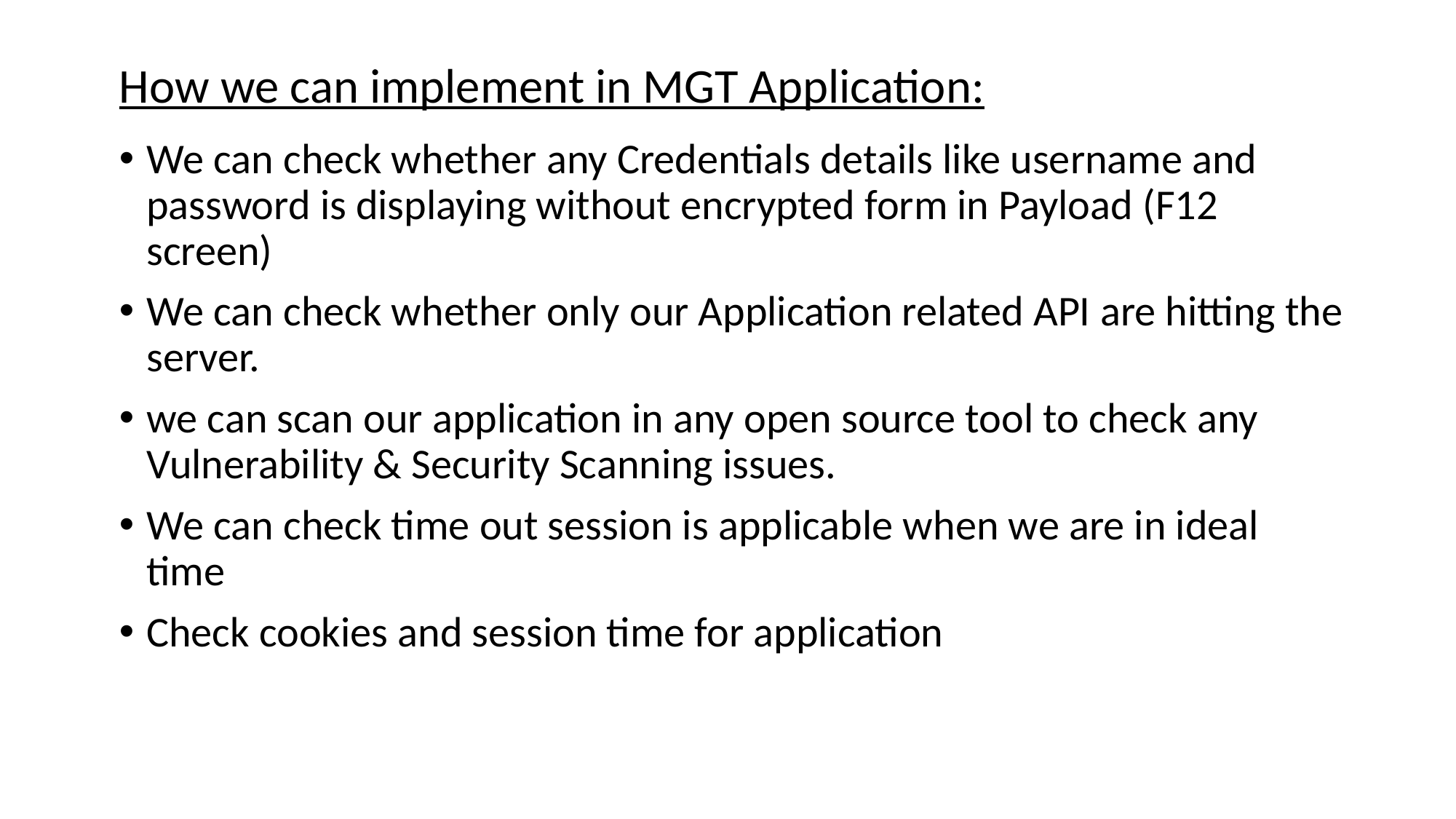

# How we can implement in MGT Application:
We can check whether any Credentials details like username and password is displaying without encrypted form in Payload (F12 screen)
We can check whether only our Application related API are hitting the server.
we can scan our application in any open source tool to check any Vulnerability & Security Scanning issues.
We can check time out session is applicable when we are in ideal time
Check cookies and session time for application